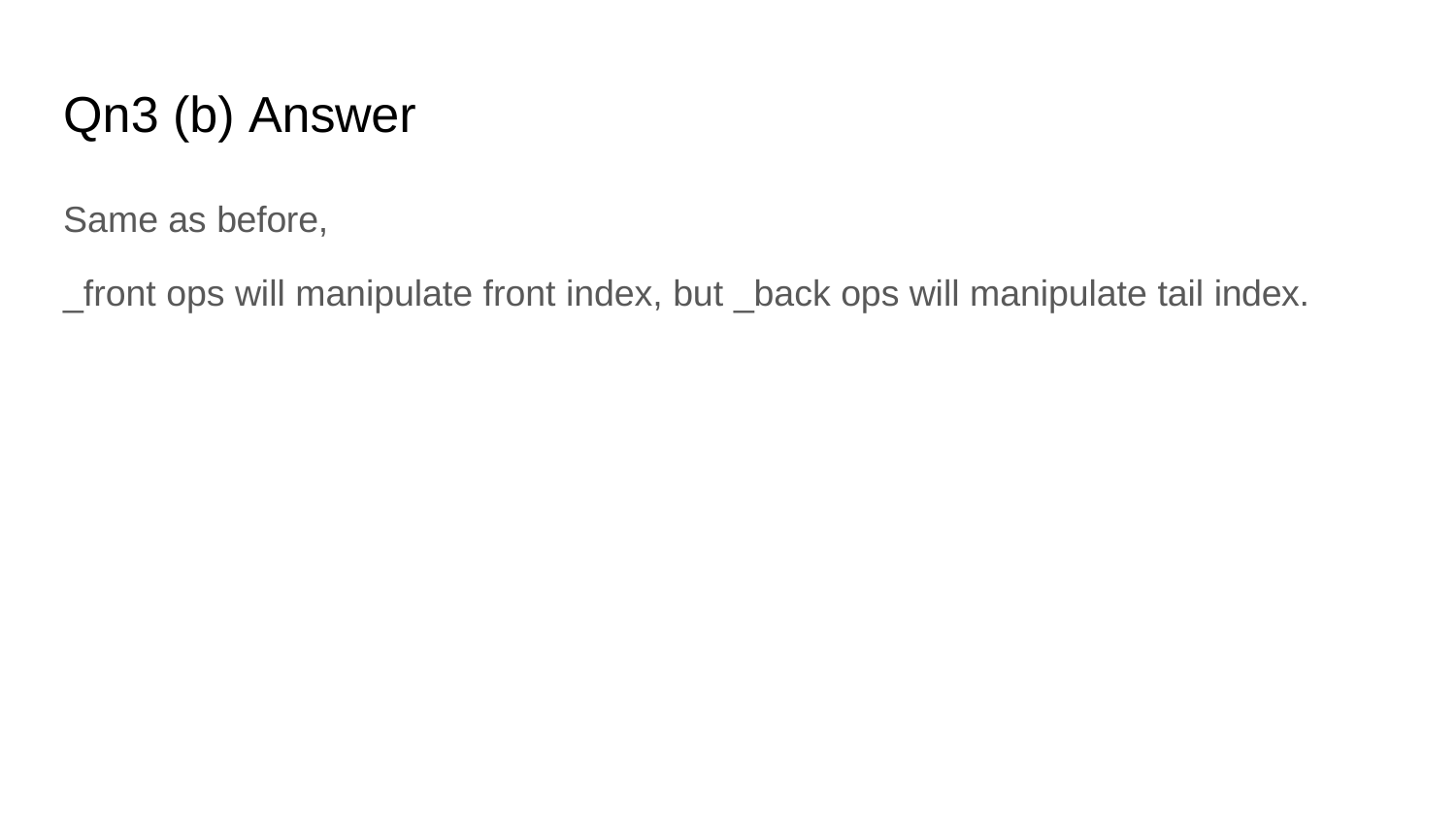

# Qn3 (b) Answer
Same as before,
_front ops will manipulate front index, but _back ops will manipulate tail index.